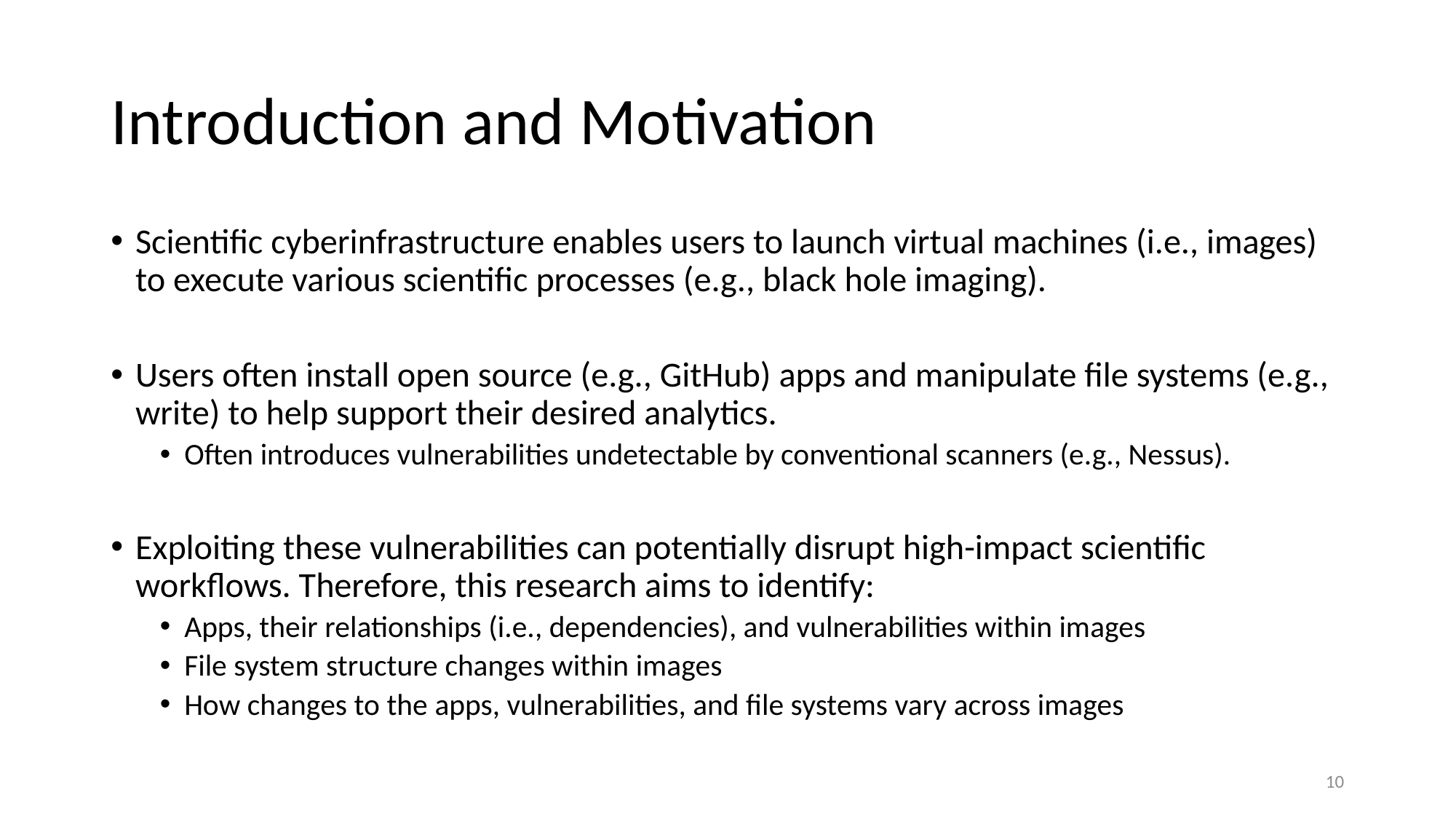

# Introduction and Motivation
Scientific cyberinfrastructure enables users to launch virtual machines (i.e., images) to execute various scientific processes (e.g., black hole imaging).

Users often install open source (e.g., GitHub) apps and manipulate file systems (e.g., write) to help support their desired analytics.
Often introduces vulnerabilities undetectable by conventional scanners (e.g., Nessus).

Exploiting these vulnerabilities can potentially disrupt high-impact scientific workflows. Therefore, this research aims to identify:
Apps, their relationships (i.e., dependencies), and vulnerabilities within images
File system structure changes within images
How changes to the apps, vulnerabilities, and file systems vary across images
10